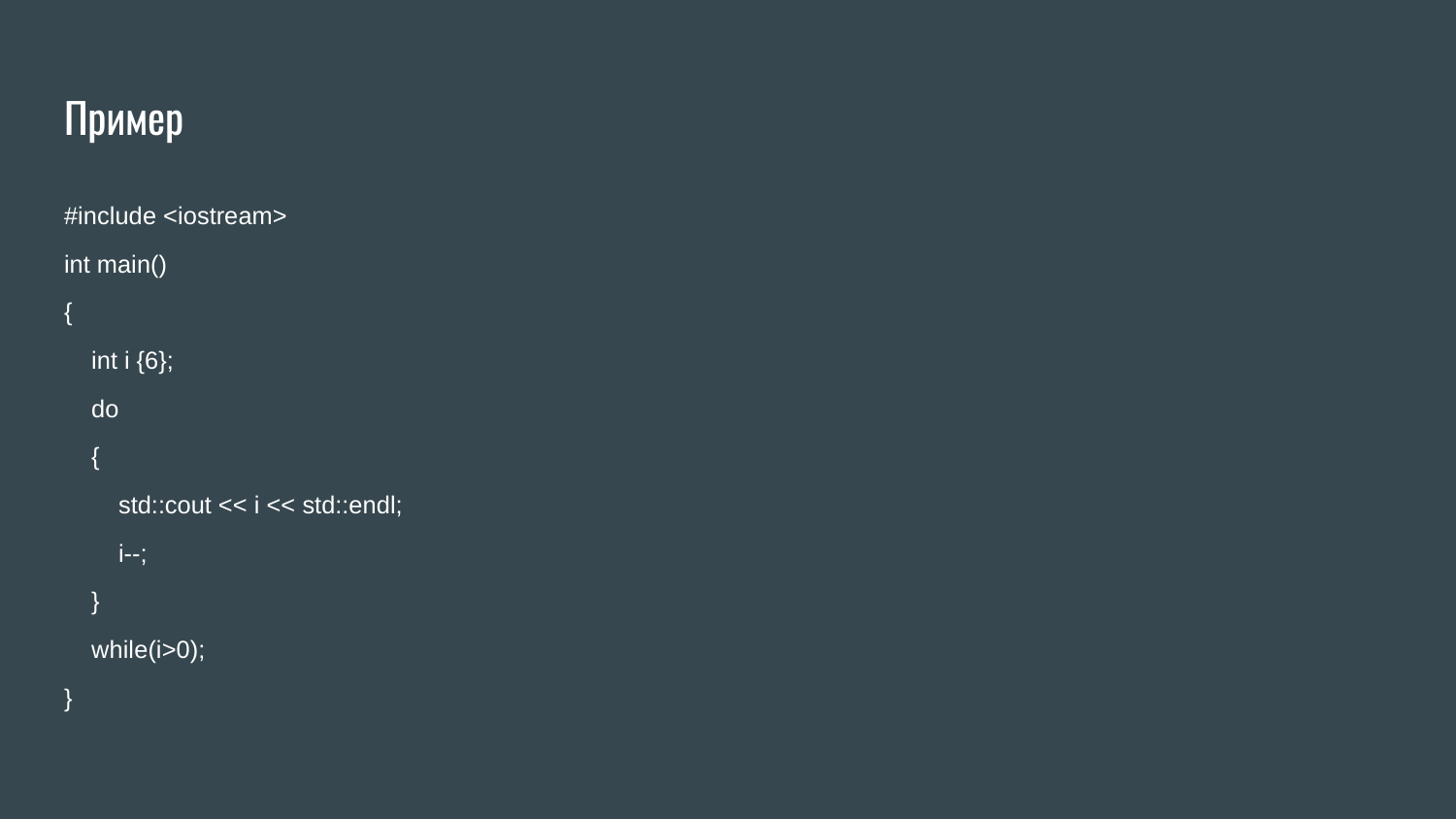

# Пример
#include <iostream>
int main()
{
    int i {6};
    do
    {
        std::cout << i << std::endl;
        i--;
    }
    while(i>0);
}